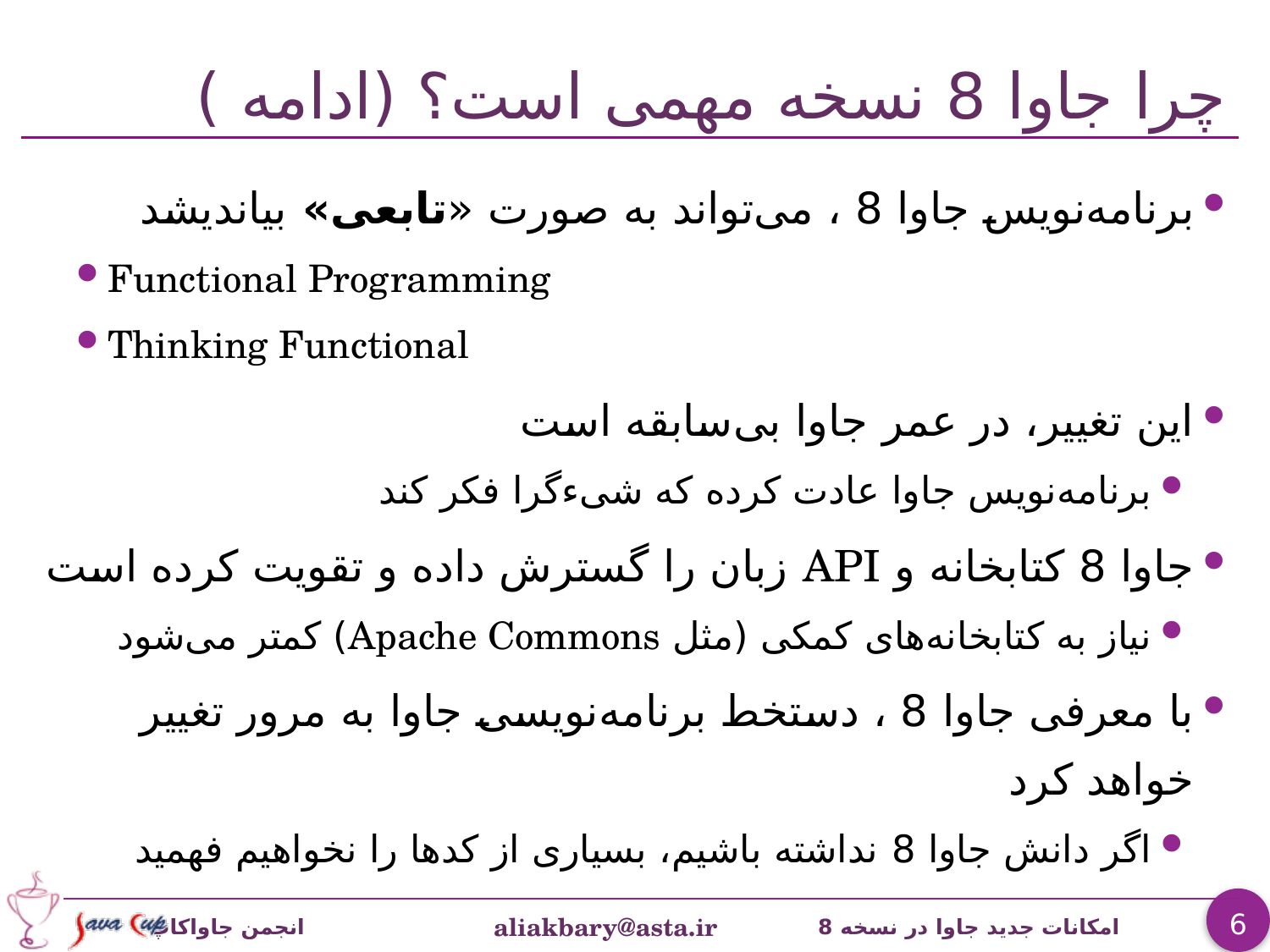

# چرا جاوا 8 نسخه مهمی است؟ (ادامه )
برنامه‌نویس جاوا 8 ، می‌تواند به صورت «تابعی» بیاندیشد
Functional Programming
Thinking Functional
این تغییر، در عمر جاوا بی‌سابقه است
برنامه‌نویس جاوا عادت کرده که شیء‌گرا فکر کند
جاوا 8 کتابخانه و API زبان را گسترش داده و تقویت کرده است
نیاز به کتابخانه‌های کمکی (مثل Apache Commons) کمتر می‌شود
با معرفی جاوا 8 ، دستخط برنامه‌نویسی جاوا به مرور تغییر خواهد کرد
اگر دانش جاوا 8 نداشته باشیم، بسياری از کدها را نخواهیم فهمید